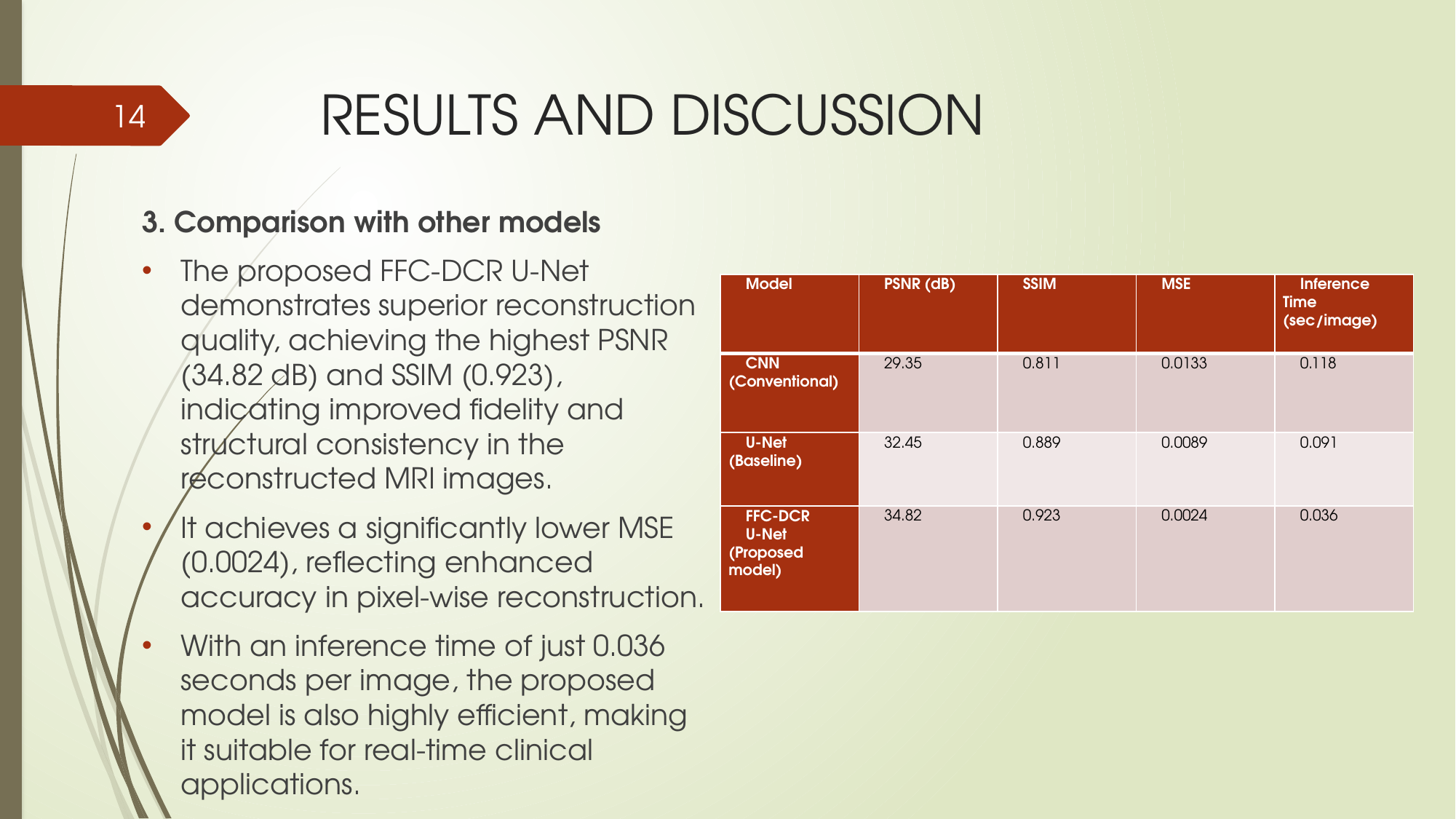

# RESULTS AND DISCUSSION
14
3. Comparison with other models
The proposed FFC-DCR U-Net demonstrates superior reconstruction quality, achieving the highest PSNR (34.82 dB) and SSIM (0.923), indicating improved fidelity and structural consistency in the reconstructed MRI images.
It achieves a significantly lower MSE (0.0024), reflecting enhanced accuracy in pixel-wise reconstruction.
With an inference time of just 0.036 seconds per image, the proposed model is also highly efficient, making it suitable for real-time clinical applications.
| Model | PSNR (dB) | SSIM | MSE | Inference Time (sec/image) |
| --- | --- | --- | --- | --- |
| CNN (Conventional) | 29.35 | 0.811 | 0.0133 | 0.118 |
| U-Net (Baseline) | 32.45 | 0.889 | 0.0089 | 0.091 |
| FFC-DCR U-Net (Proposed model) | 34.82 | 0.923 | 0.0024 | 0.036 |